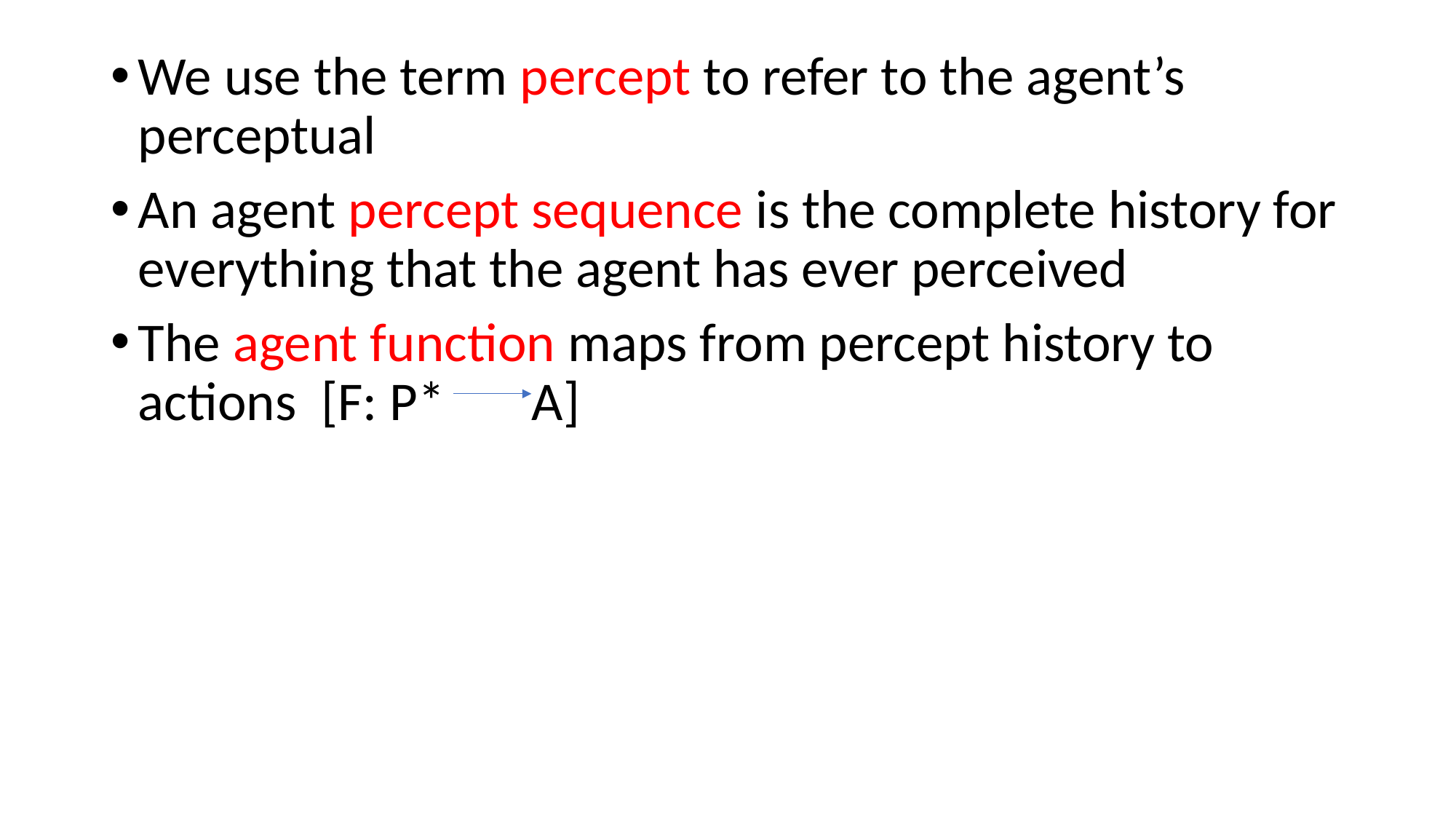

We use the term percept to refer to the agent’s perceptual
An agent percept sequence is the complete history for everything that the agent has ever perceived
The agent function maps from percept history to actions  [F: P*       A]